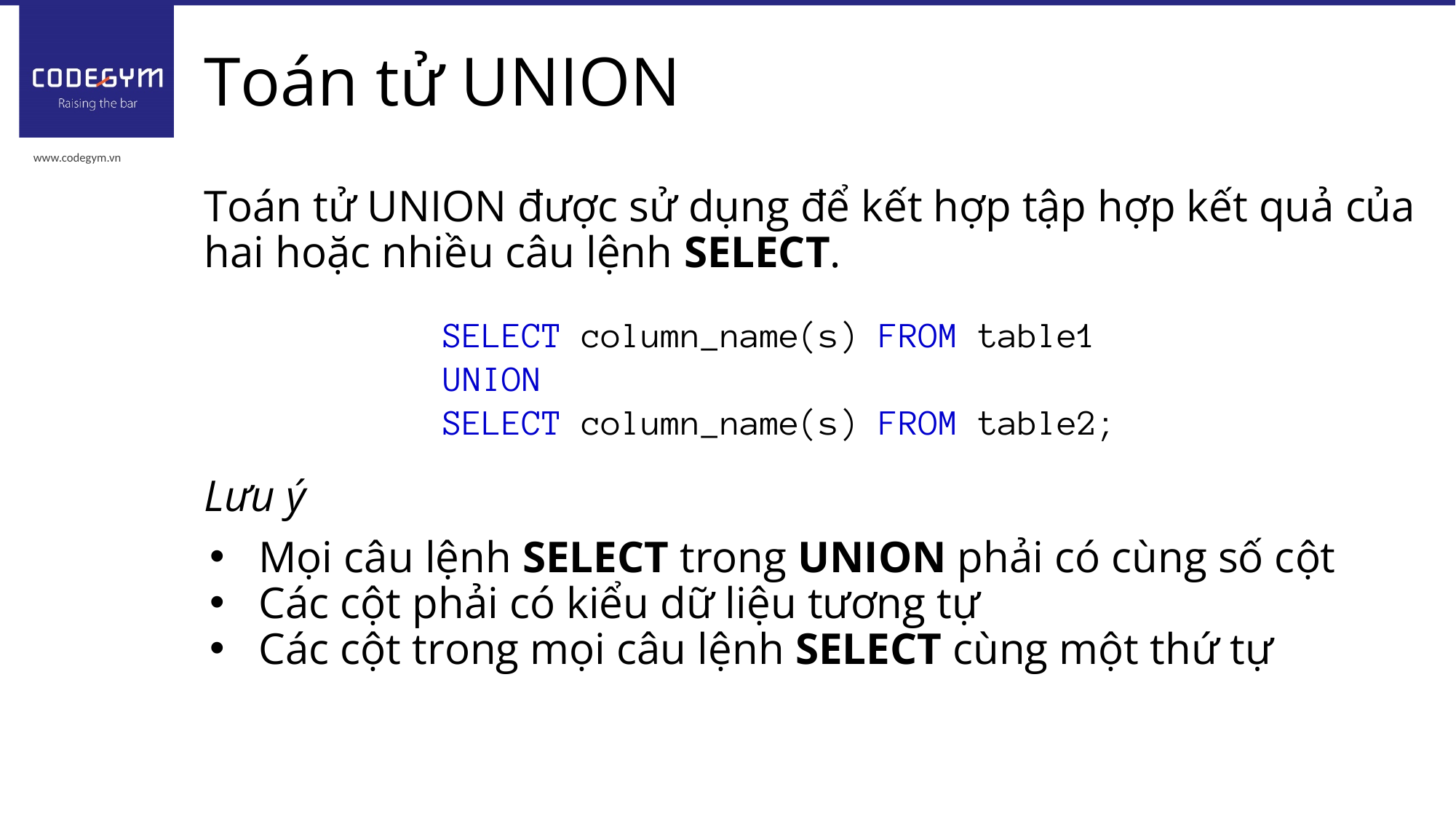

# Toán tử UNION
Toán tử UNION được sử dụng để kết hợp tập hợp kết quả của hai hoặc nhiều câu lệnh SELECT.

Lưu ý
Mọi câu lệnh SELECT trong UNION phải có cùng số cột
Các cột phải có kiểu dữ liệu tương tự
Các cột trong mọi câu lệnh SELECT cùng một thứ tự
SELECT column_name(s) FROM table1
UNION
SELECT column_name(s) FROM table2;